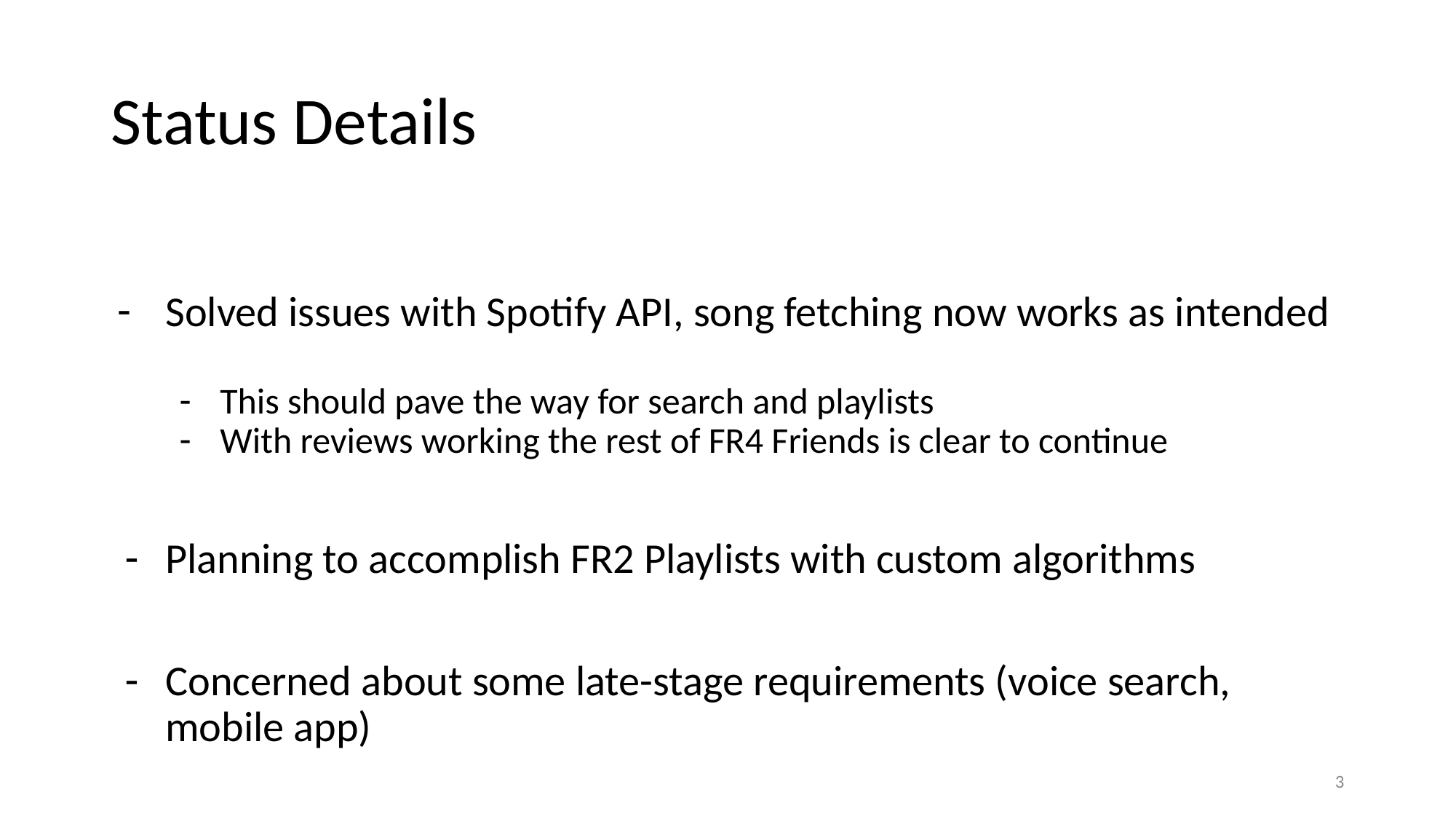

# Status Details

Solved issues with Spotify API, song fetching now works as intended

This should pave the way for search and playlists
With reviews working the rest of FR4 Friends is clear to continue

Planning to accomplish FR2 Playlists with custom algorithms

Concerned about some late-stage requirements (voice search, mobile app)
3